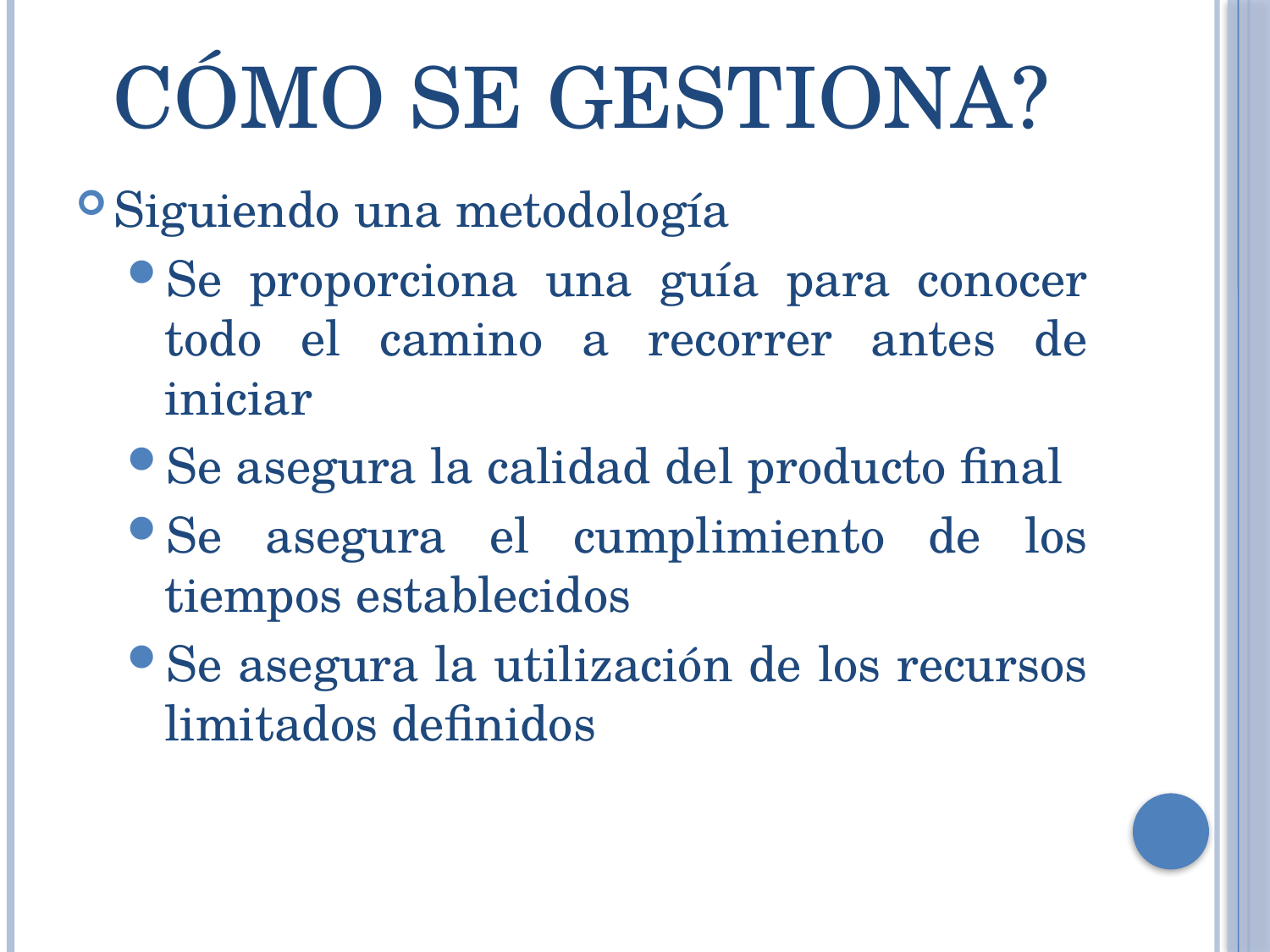

# Cómo se gestiona?
Siguiendo una metodología
Se proporciona una guía para conocer todo el camino a recorrer antes de iniciar
Se asegura la calidad del producto final
Se asegura el cumplimiento de los tiempos establecidos
Se asegura la utilización de los recursos limitados definidos